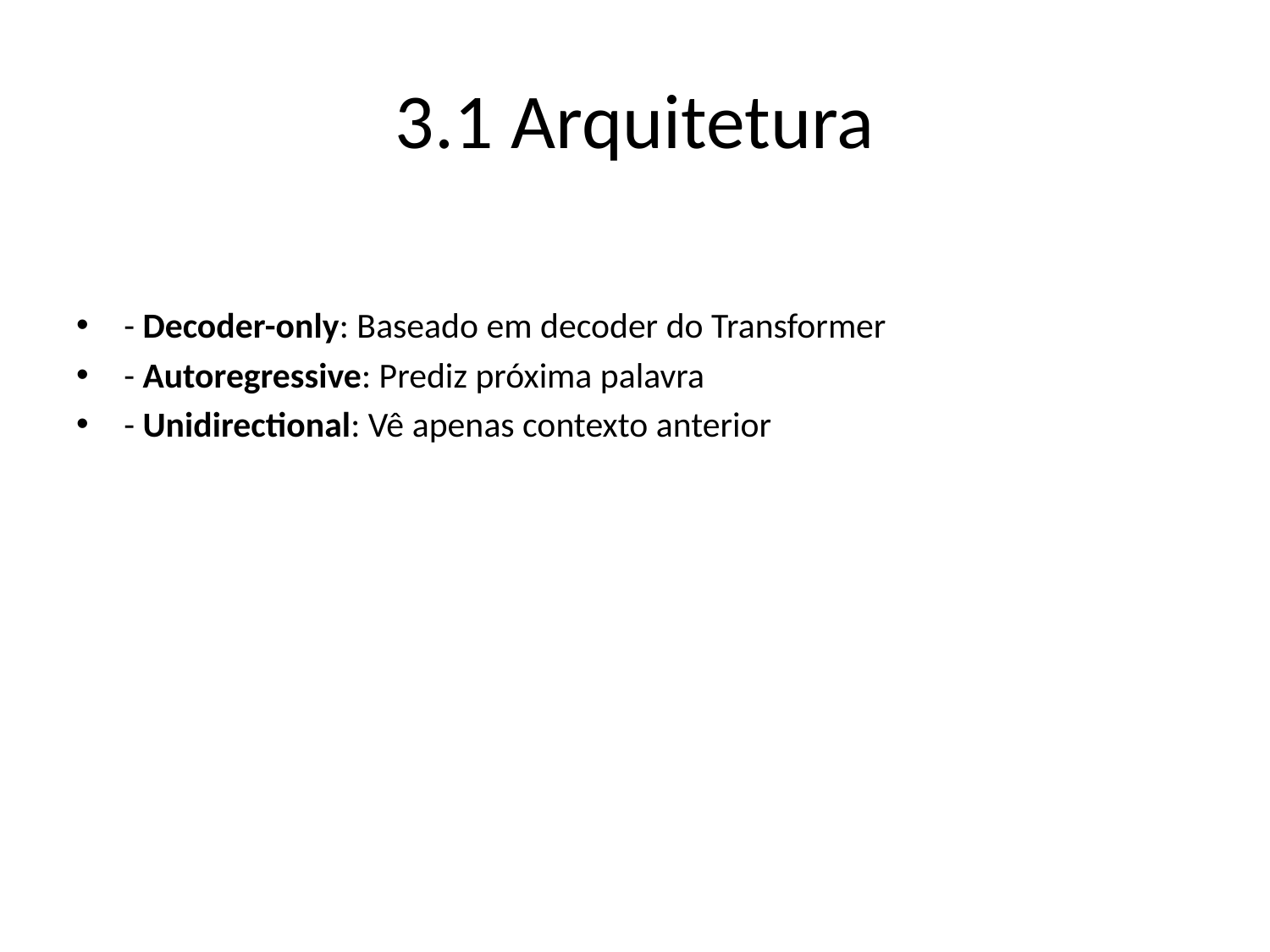

# 3.1 Arquitetura

- Decoder-only: Baseado em decoder do Transformer
- Autoregressive: Prediz próxima palavra
- Unidirectional: Vê apenas contexto anterior